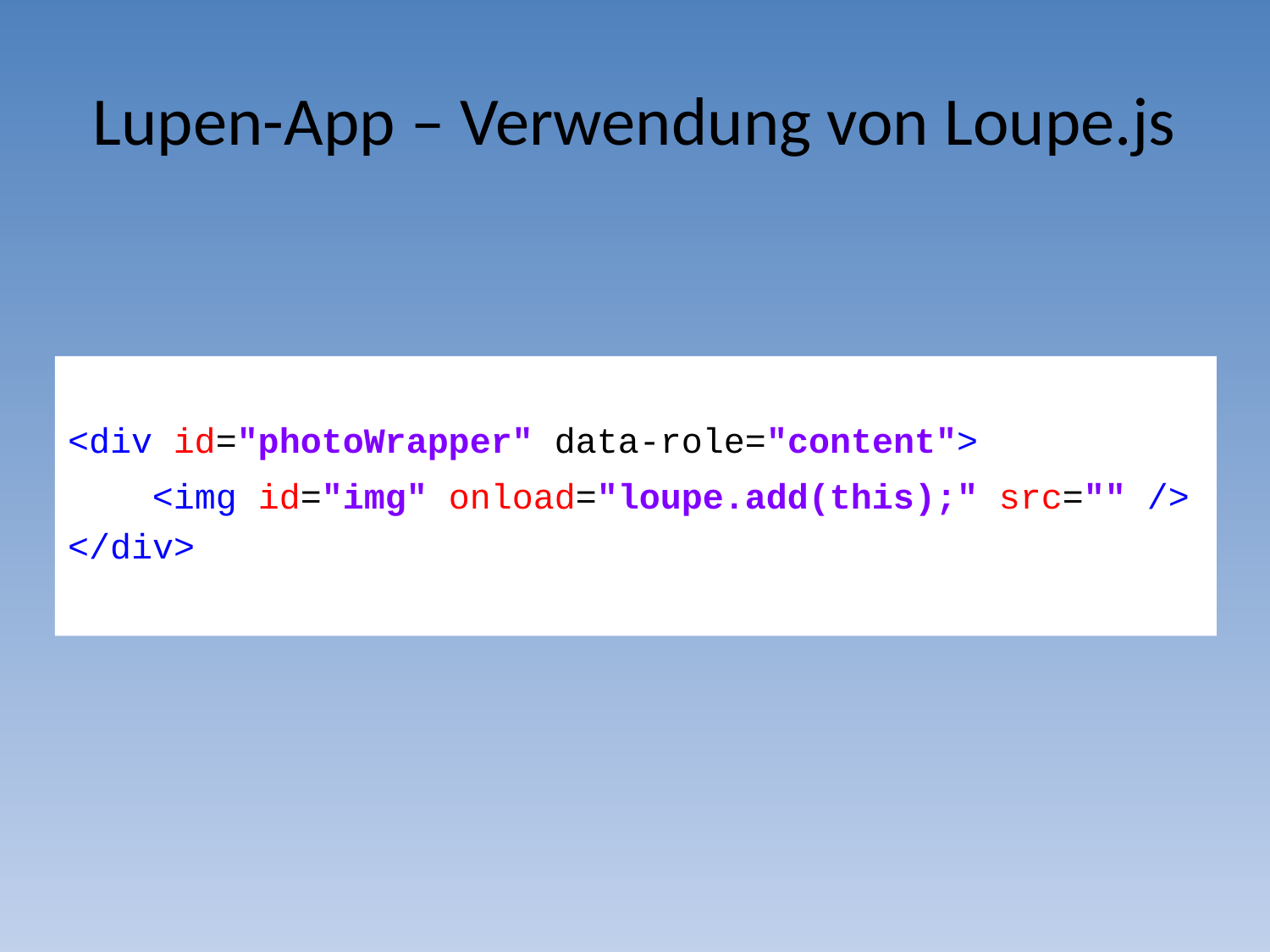

# Lupen-App – Verwendung von Loupe.js

<div id="photoWrapper" data-role="content">
    <img id="img" onload="loupe.add(this);" src="" />
</div>